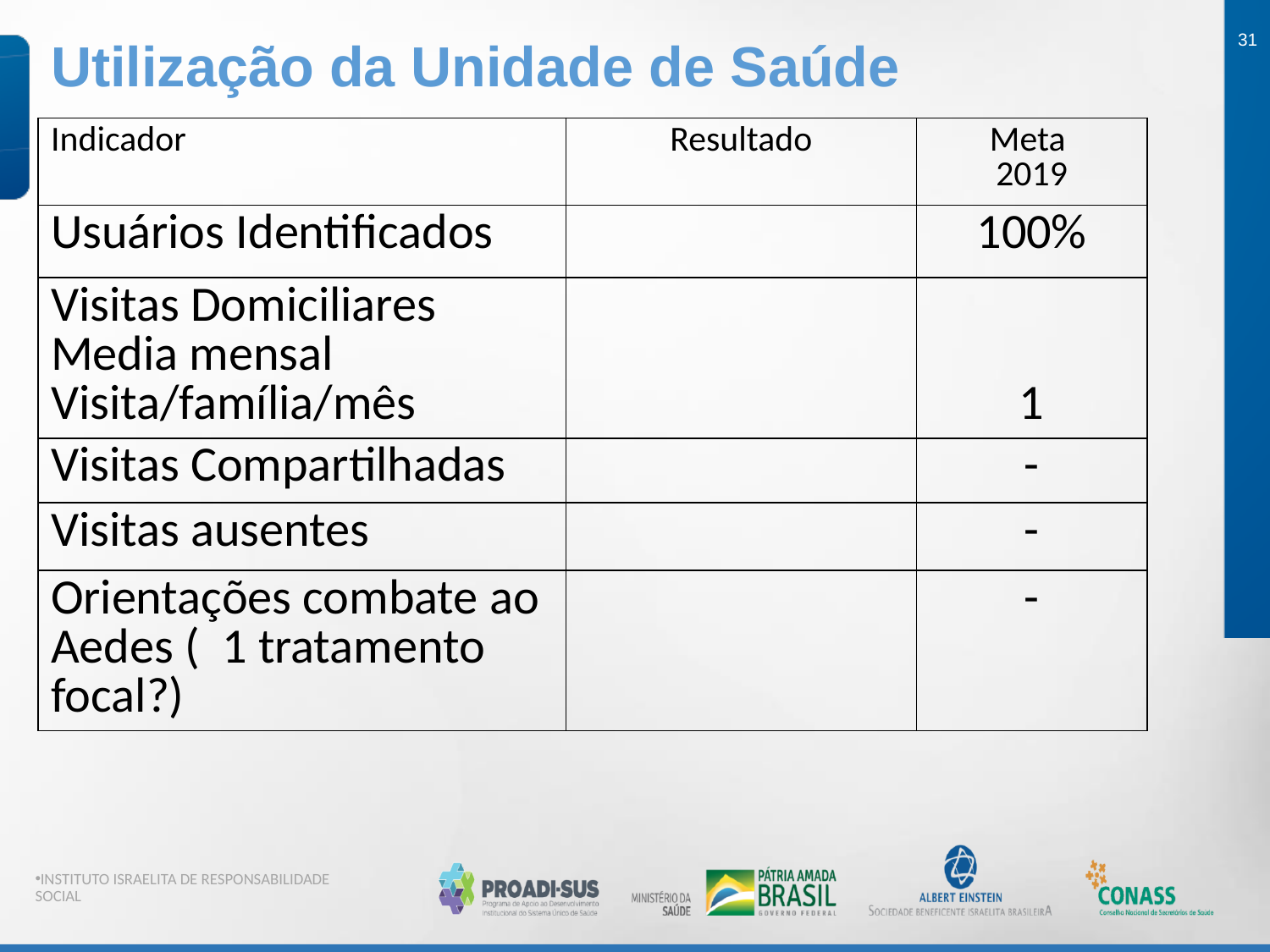

31
Utilização da Unidade de Saúde
| Indicador | Resultado | Meta  2019 |
| --- | --- | --- |
| Usuários Identificados |  | 100% |
| Visitas Domiciliares Media mensal Visita/família/mês |  | 1 |
| Visitas Compartilhadas |  | - |
| Visitas ausentes |  | - |
| Orientações combate ao Aedes ( 1 tratamento focal?) |  | - |
INSTITUTO ISRAELITA DE RESPONSABILIDADE SOCIAL